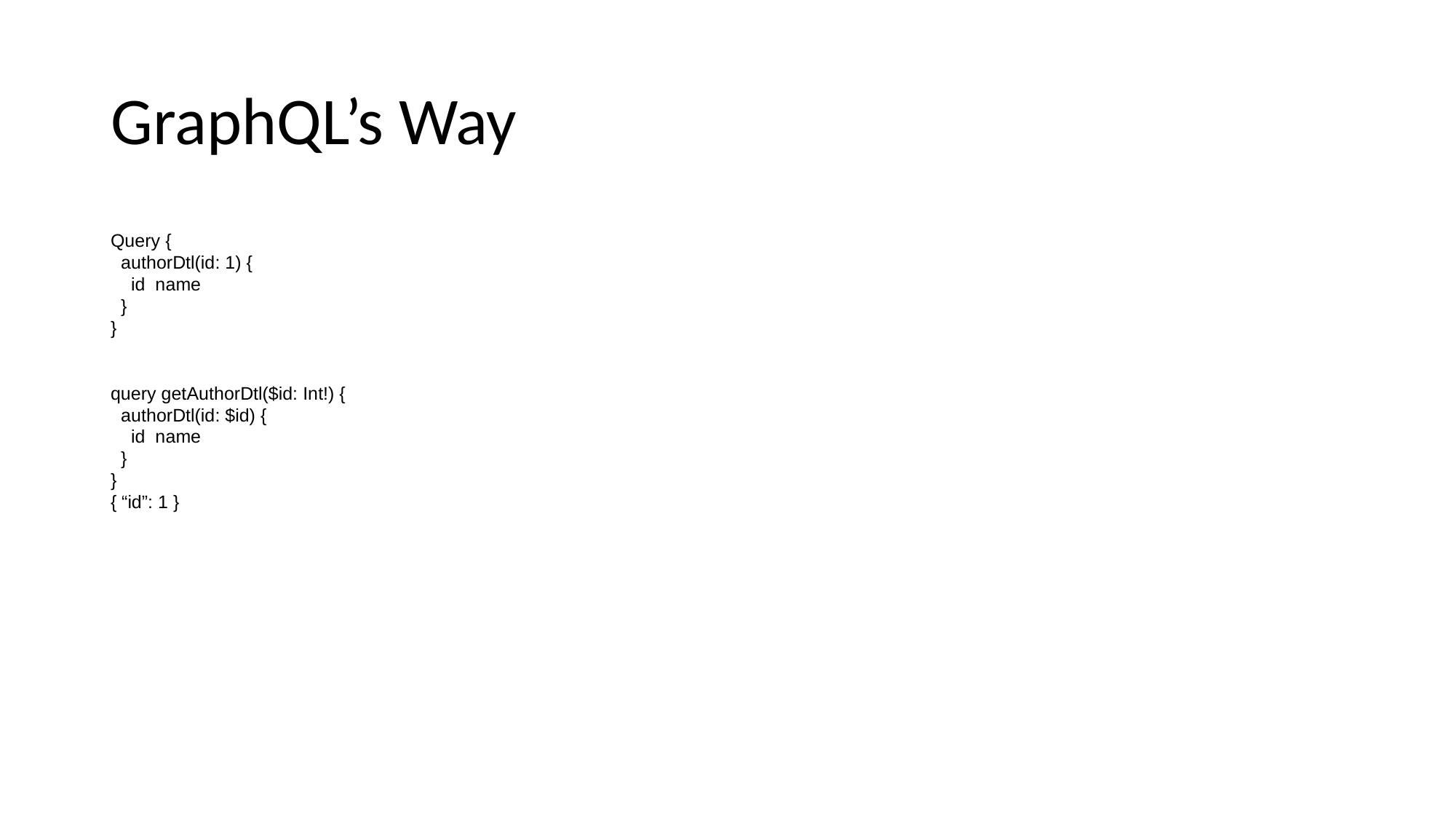

# GraphQL’s Way

Query {
  authorDtl(id: 1) {
    id  name
  }
}

query getAuthorDtl($id: Int!) {
  authorDtl(id: $id) {
    id  name
  }
}
{ “id”: 1 }